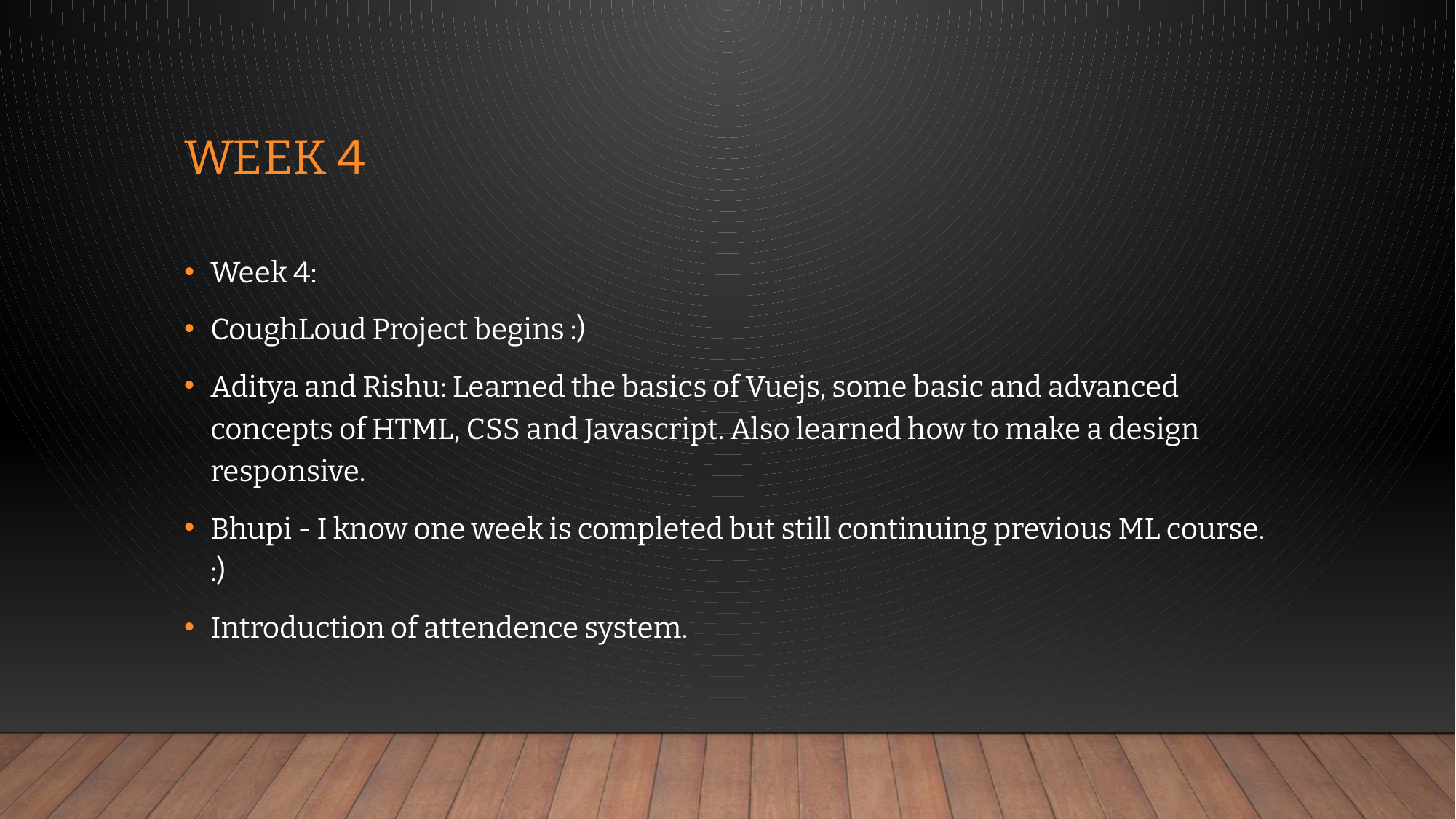

# Week 4
Week 4:
CoughLoud Project begins :)
Aditya and Rishu: Learned the basics of Vuejs, some basic and advanced concepts of HTML, CSS and Javascript. Also learned how to make a design responsive.
Bhupi - I know one week is completed but still continuing previous ML course. :)
Introduction of attendence system.